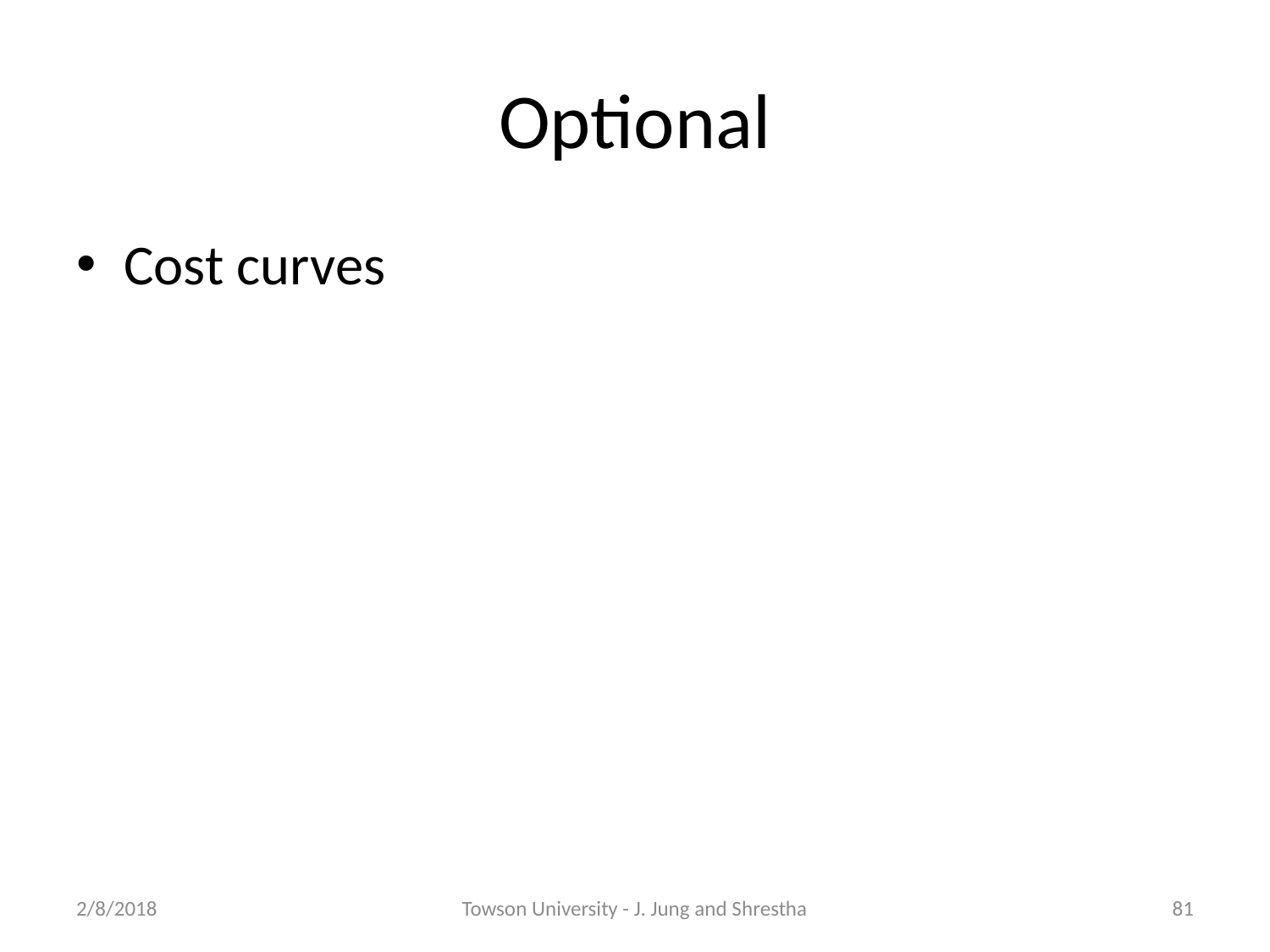

# Optional
Cost curves

2/8/2018
Towson University - J. Jung and Shrestha
81